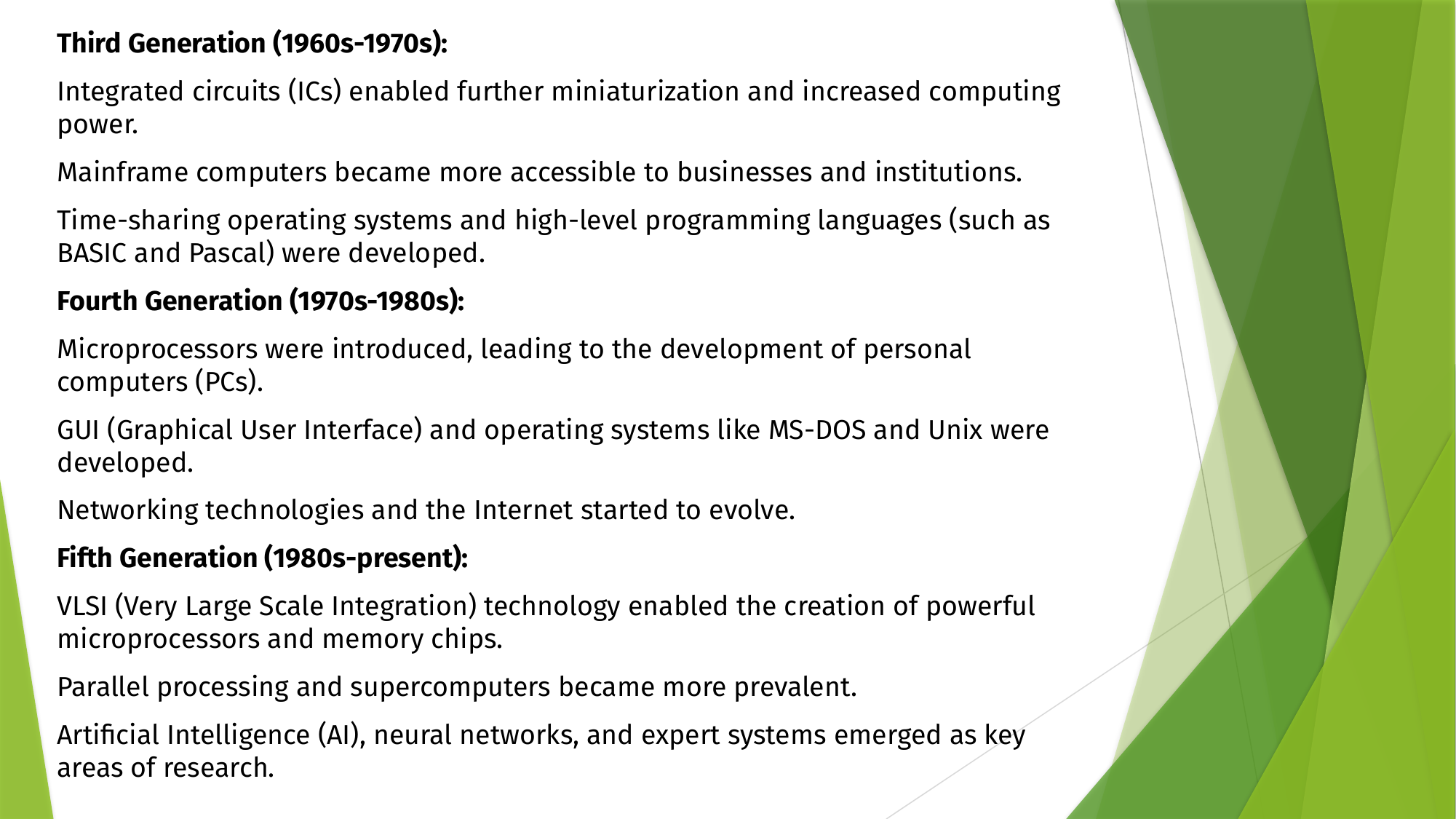

Third Generation (1960s-1970s):
Integrated circuits (ICs) enabled further miniaturization and increased computing power.
Mainframe computers became more accessible to businesses and institutions.
Time-sharing operating systems and high-level programming languages (such as BASIC and Pascal) were developed.
Fourth Generation (1970s-1980s):
Microprocessors were introduced, leading to the development of personal computers (PCs).
GUI (Graphical User Interface) and operating systems like MS-DOS and Unix were developed.
Networking technologies and the Internet started to evolve.
Fifth Generation (1980s-present):
VLSI (Very Large Scale Integration) technology enabled the creation of powerful microprocessors and memory chips.
Parallel processing and supercomputers became more prevalent.
Artificial Intelligence (AI), neural networks, and expert systems emerged as key areas of research.